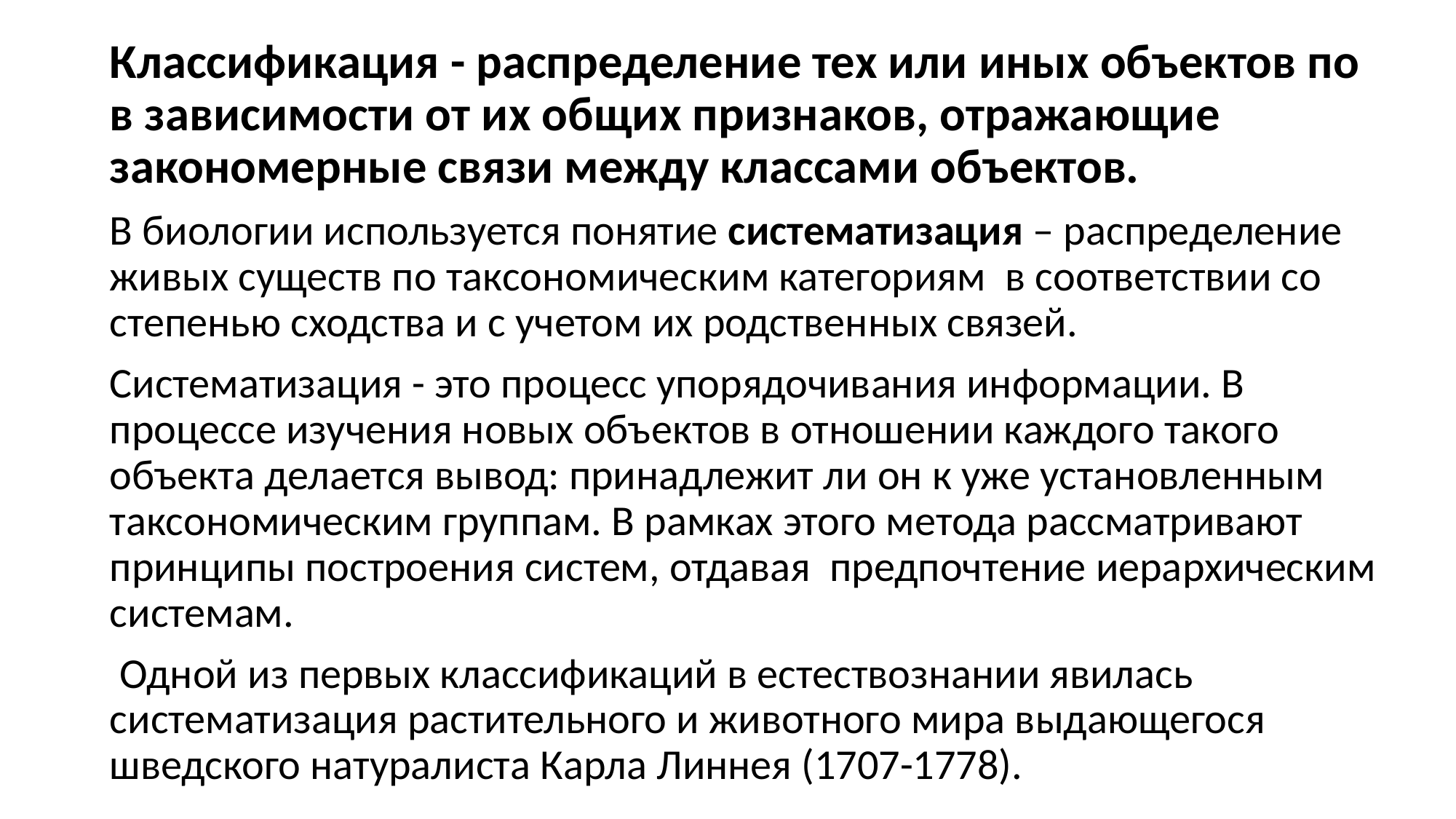

Классификация - распределение тех или иных объектов по в зависимости от их общих признаков, отражающие закономерные связи между классами объектов.
В биологии используется понятие систематизация – распределение живых существ по таксономическим категориям  в соответствии со степенью сходства и с учетом их родственных связей.
Систематизация - это процесс упорядочивания информации. В процессе изучения новых объектов в отношении каждого такого объекта делается вывод: принадлежит ли он к уже установленным таксономическим группам. В рамках этого метода рассматривают принципы построения систем, отдавая  предпочтение иерархическим системам.
 Одной из первых классификаций в естествознании явилась систематизация растительного и животного мира выдающегося шведского натуралиста Карла Линнея (1707-1778).